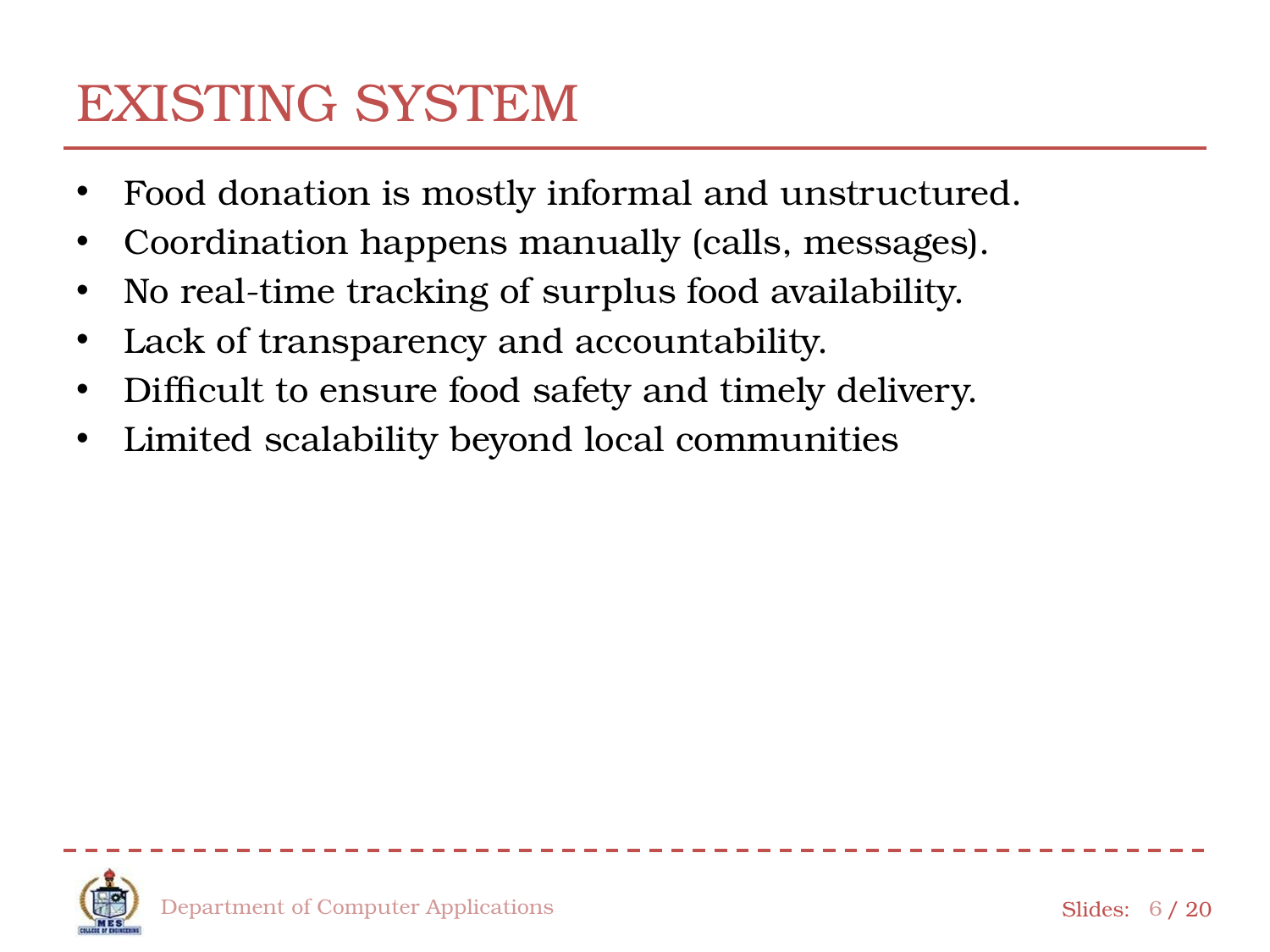

# EXISTING SYSTEM
Food donation is mostly informal and unstructured.
Coordination happens manually (calls, messages).
No real-time tracking of surplus food availability.
Lack of transparency and accountability.
Difficult to ensure food safety and timely delivery.
Limited scalability beyond local communities

Department of Computer Applications
6